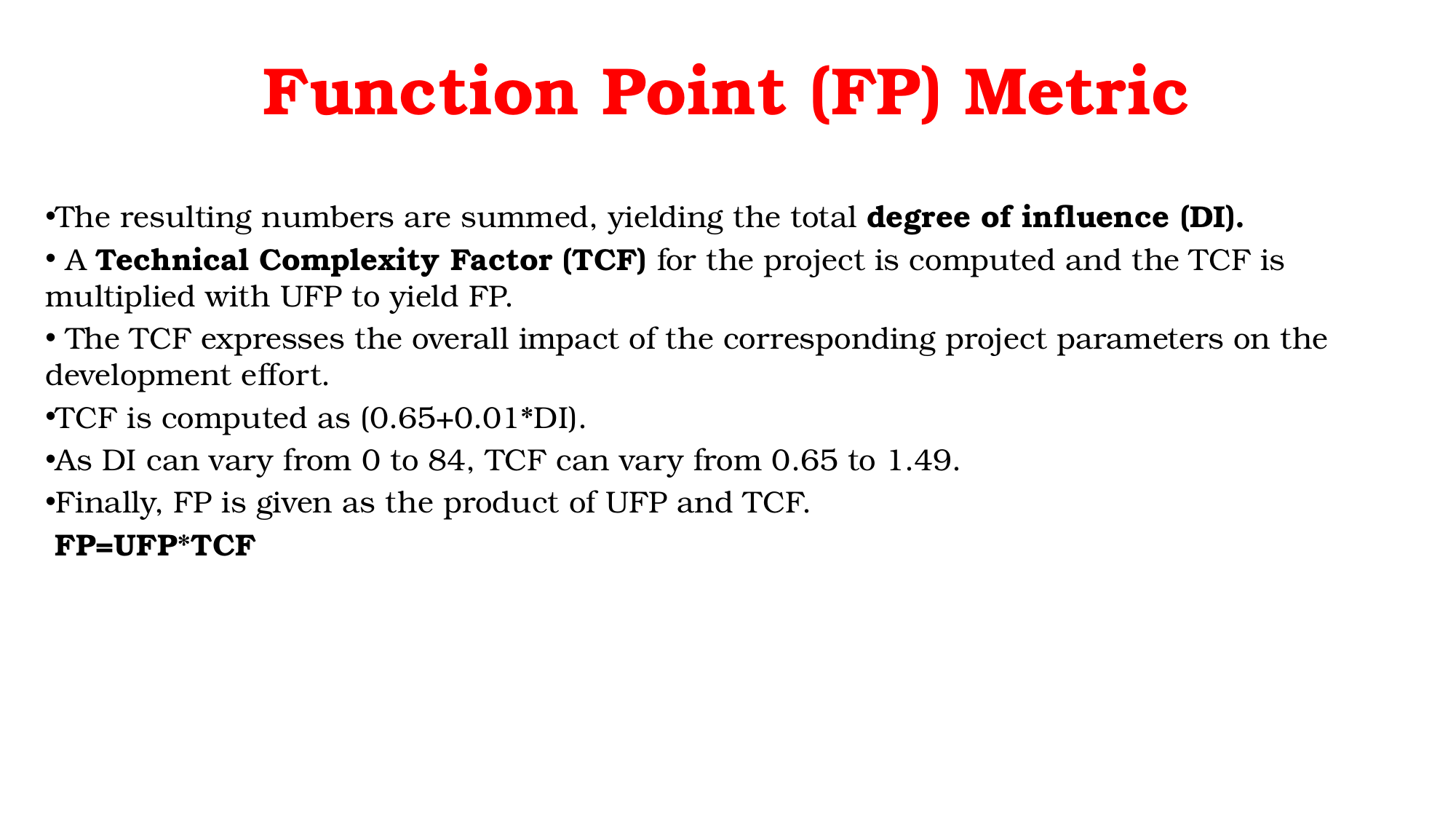

# Function Point (FP) Metric
The resulting numbers are summed, yielding the total degree of influence (DI).
 A Technical Complexity Factor (TCF) for the project is computed and the TCF is multiplied with UFP to yield FP.
 The TCF expresses the overall impact of the corresponding project parameters on the development effort.
TCF is computed as (0.65+0.01*DI).
As DI can vary from 0 to 84, TCF can vary from 0.65 to 1.49.
Finally, FP is given as the product of UFP and TCF.
 FP=UFP*TCF